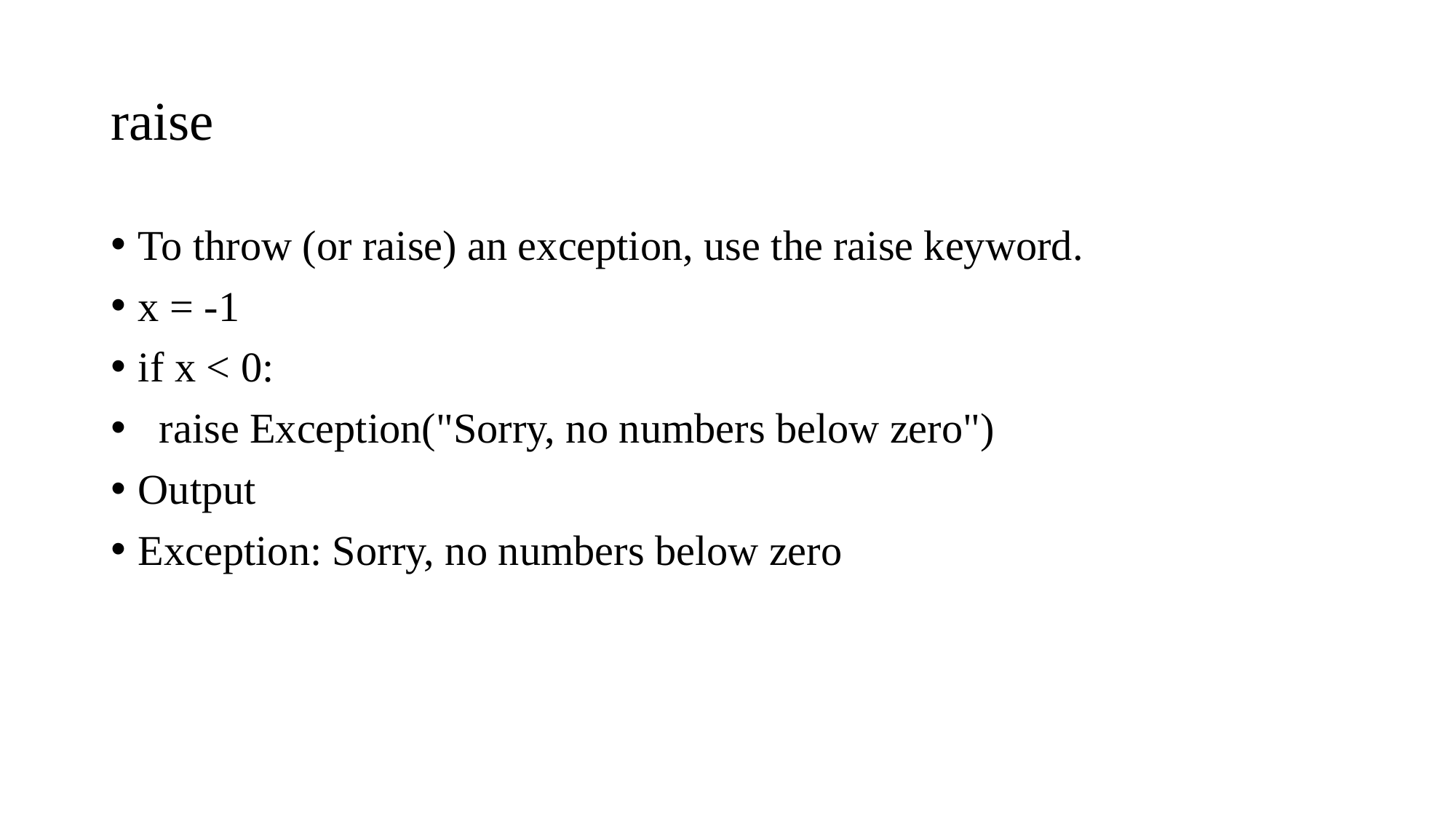

# raise
To throw (or raise) an exception, use the raise keyword.
x = -1
if x < 0:
  raise Exception("Sorry, no numbers below zero")
Output
Exception: Sorry, no numbers below zero